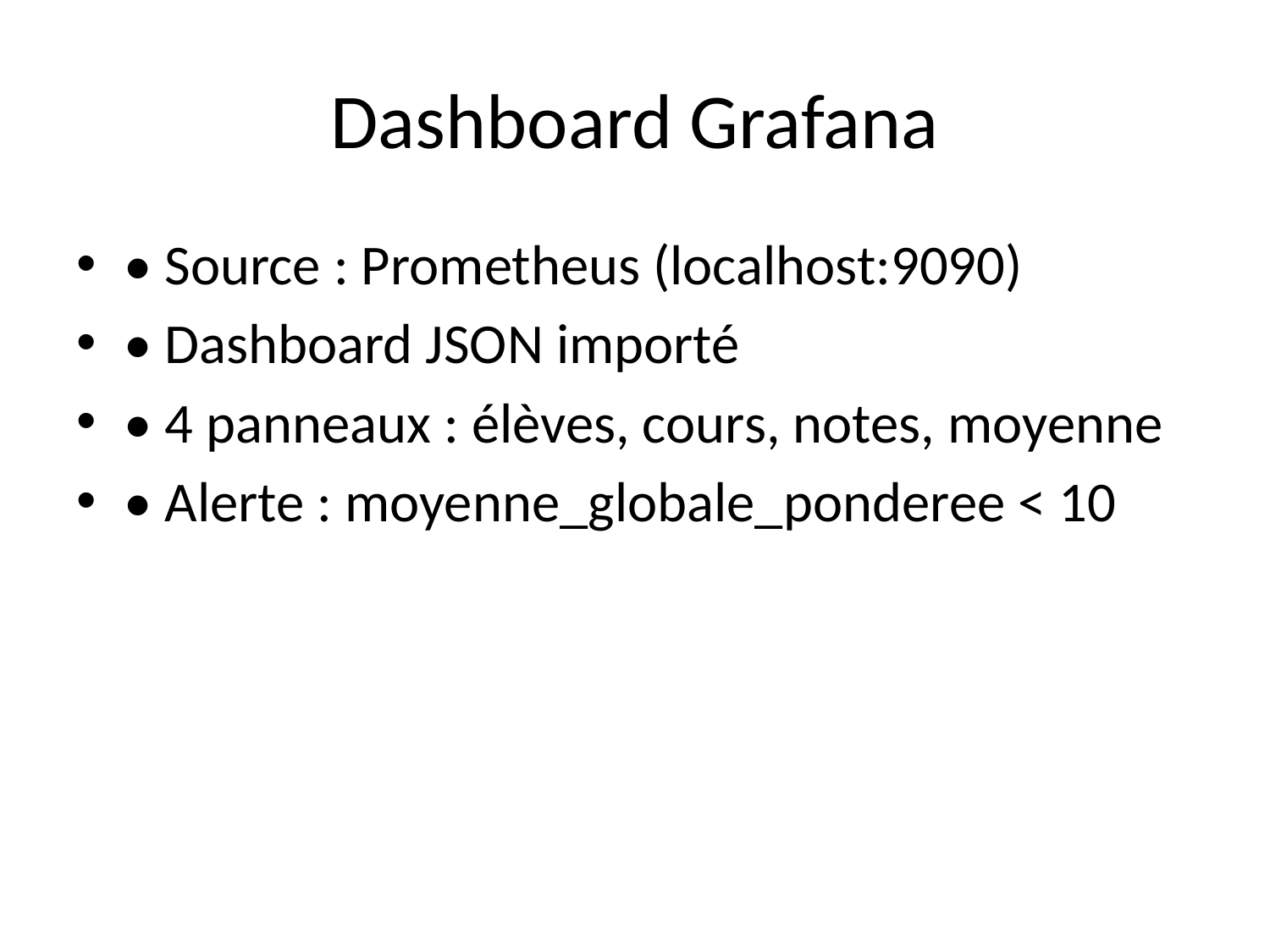

# Dashboard Grafana
• Source : Prometheus (localhost:9090)
• Dashboard JSON importé
• 4 panneaux : élèves, cours, notes, moyenne
• Alerte : moyenne_globale_ponderee < 10